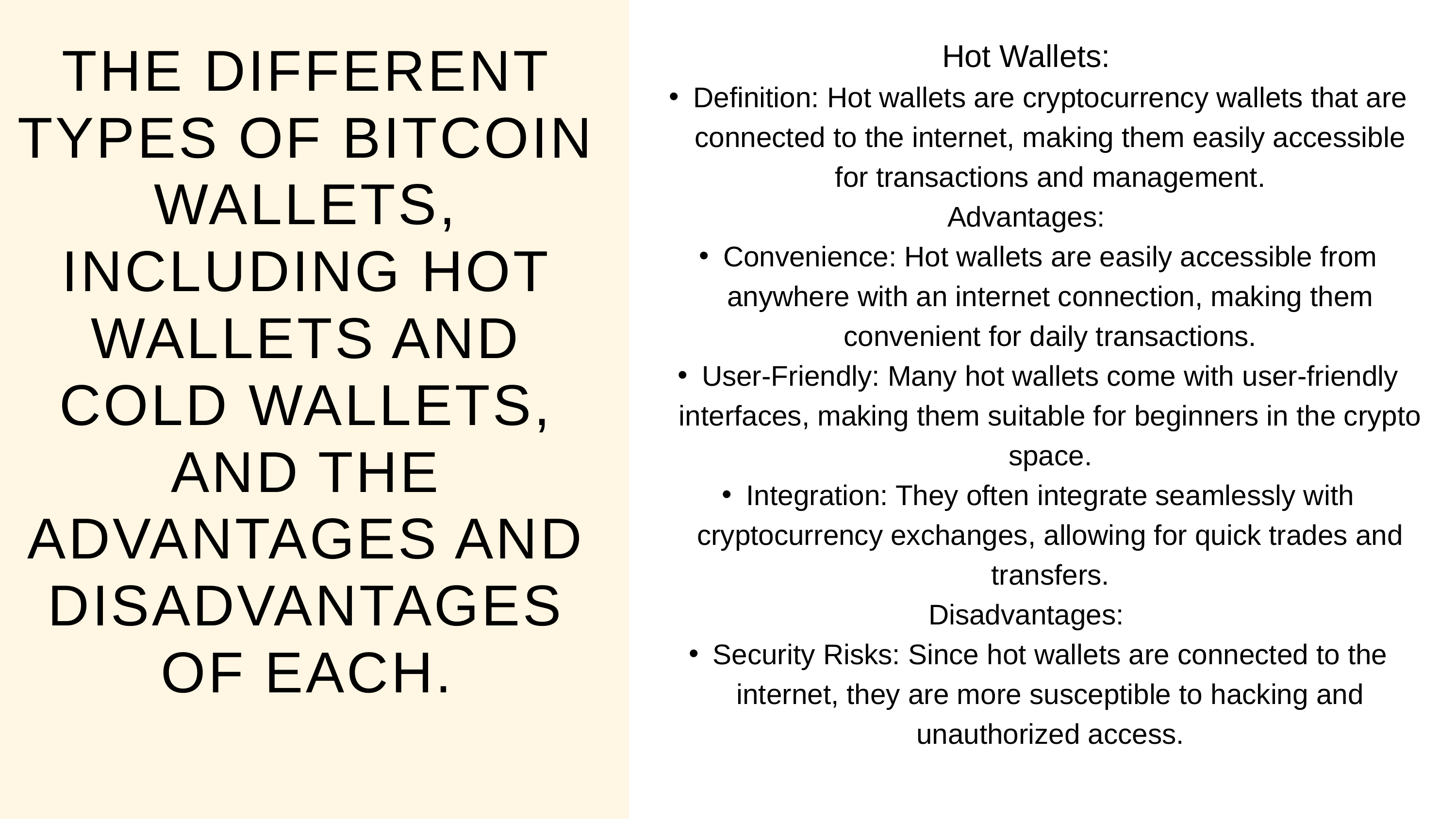

Hot Wallets:
Definition: Hot wallets are cryptocurrency wallets that are connected to the internet, making them easily accessible for transactions and management.
Advantages:
Convenience: Hot wallets are easily accessible from anywhere with an internet connection, making them convenient for daily transactions.
User-Friendly: Many hot wallets come with user-friendly interfaces, making them suitable for beginners in the crypto space.
Integration: They often integrate seamlessly with cryptocurrency exchanges, allowing for quick trades and transfers.
Disadvantages:
Security Risks: Since hot wallets are connected to the internet, they are more susceptible to hacking and unauthorized access.

THE DIFFERENT TYPES OF BITCOIN WALLETS, INCLUDING HOT WALLETS AND COLD WALLETS, AND THE ADVANTAGES AND DISADVANTAGES OF EACH.